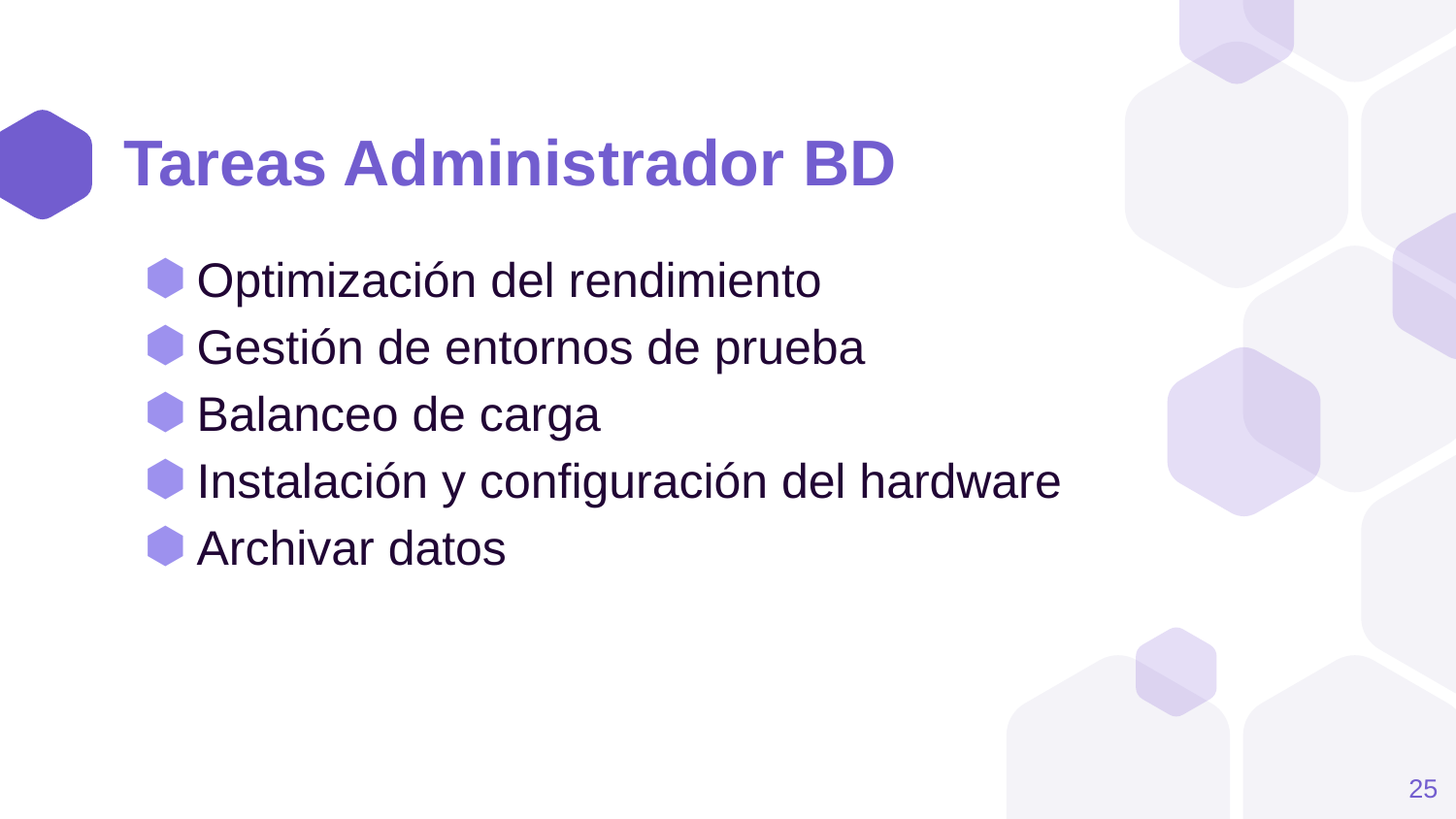

# Tareas Administrador BD
Optimización del rendimiento
Gestión de entornos de prueba
Balanceo de carga
Instalación y configuración del hardware
Archivar datos
25